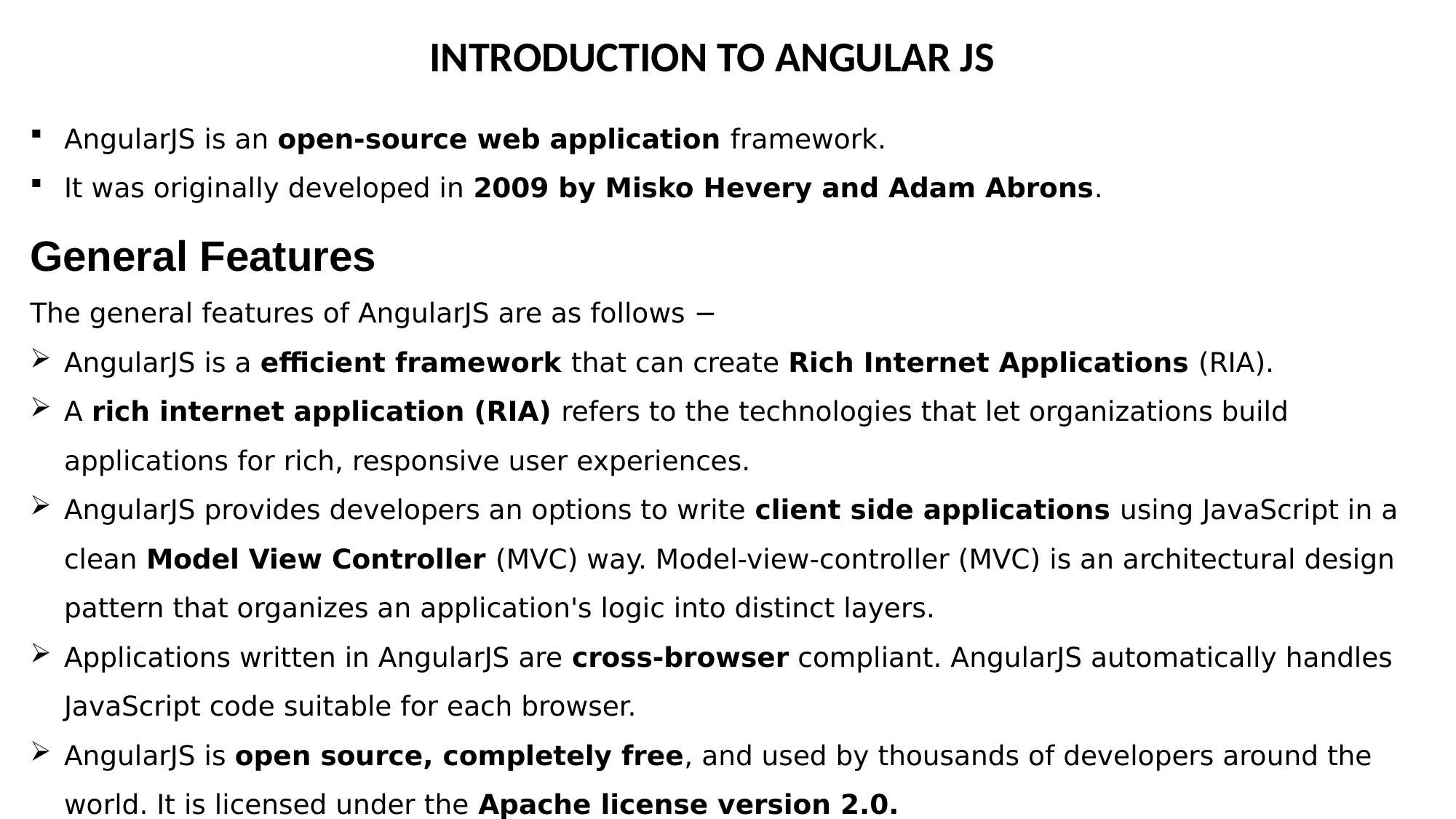

INTRODUCTION TO ANGULAR JS
AngularJS is an open-source web application framework.
It was originally developed in 2009 by Misko Hevery and Adam Abrons.
General Features
The general features of AngularJS are as follows −
AngularJS is a efficient framework that can create Rich Internet Applications (RIA).
A rich internet application (RIA) refers to the technologies that let organizations build applications for rich, responsive user experiences.
AngularJS provides developers an options to write client side applications using JavaScript in a clean Model View Controller (MVC) way. Model-view-controller (MVC) is an architectural design pattern that organizes an application's logic into distinct layers.
Applications written in AngularJS are cross-browser compliant. AngularJS automatically handles JavaScript code suitable for each browser.
AngularJS is open source, completely free, and used by thousands of developers around the world. It is licensed under the Apache license version 2.0.